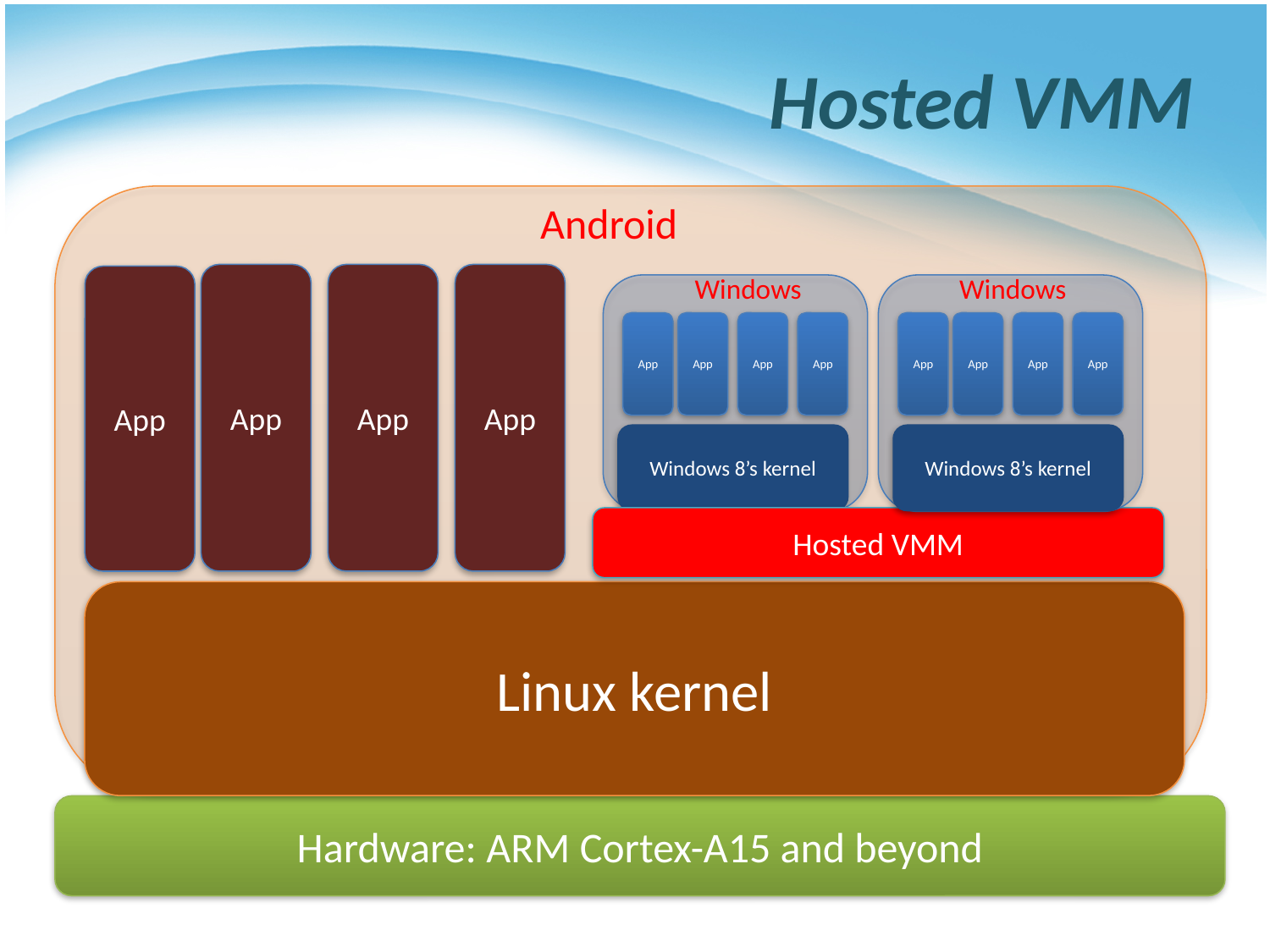

# Hosted VMM

Android
App
App
App
Windows

App
App
App
App
Windows 8’s kernel
Windows

App
App
App
App
Windows 8’s kernel
App
Hosted VMM
Linux kernel
Hardware: ARM Cortex-A15 and beyond